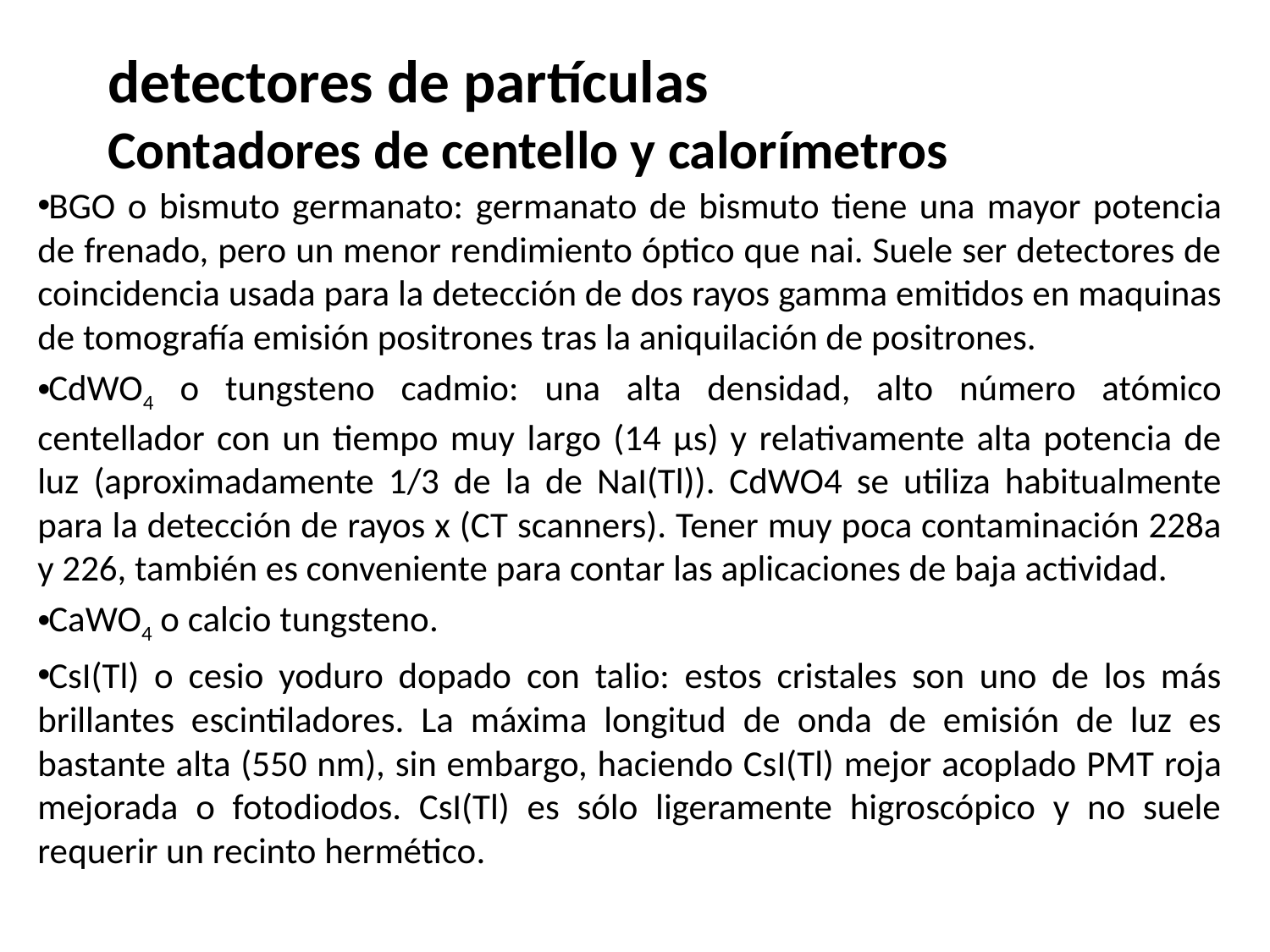

# detectores de partículas Contadores de centello y calorímetros
BGO o bismuto germanato: germanato de bismuto tiene una mayor potencia de frenado, pero un menor rendimiento óptico que nai. Suele ser detectores de coincidencia usada para la detección de dos rayos gamma emitidos en maquinas de tomografía emisión positrones tras la aniquilación de positrones.
CdWO4 o tungsteno cadmio: una alta densidad, alto número atómico centellador con un tiempo muy largo (14 μs) y relativamente alta potencia de luz (aproximadamente 1/3 de la de NaI(Tl)). CdWO4 se utiliza habitualmente para la detección de rayos x (CT scanners). Tener muy poca contaminación 228a y 226, también es conveniente para contar las aplicaciones de baja actividad.
CaWO4 o calcio tungsteno.
CsI(Tl) o cesio yoduro dopado con talio: estos cristales son uno de los más brillantes escintiladores. La máxima longitud de onda de emisión de luz es bastante alta (550 nm), sin embargo, haciendo CsI(Tl) mejor acoplado PMT roja mejorada o fotodiodos. CsI(Tl) es sólo ligeramente higroscópico y no suele requerir un recinto hermético.